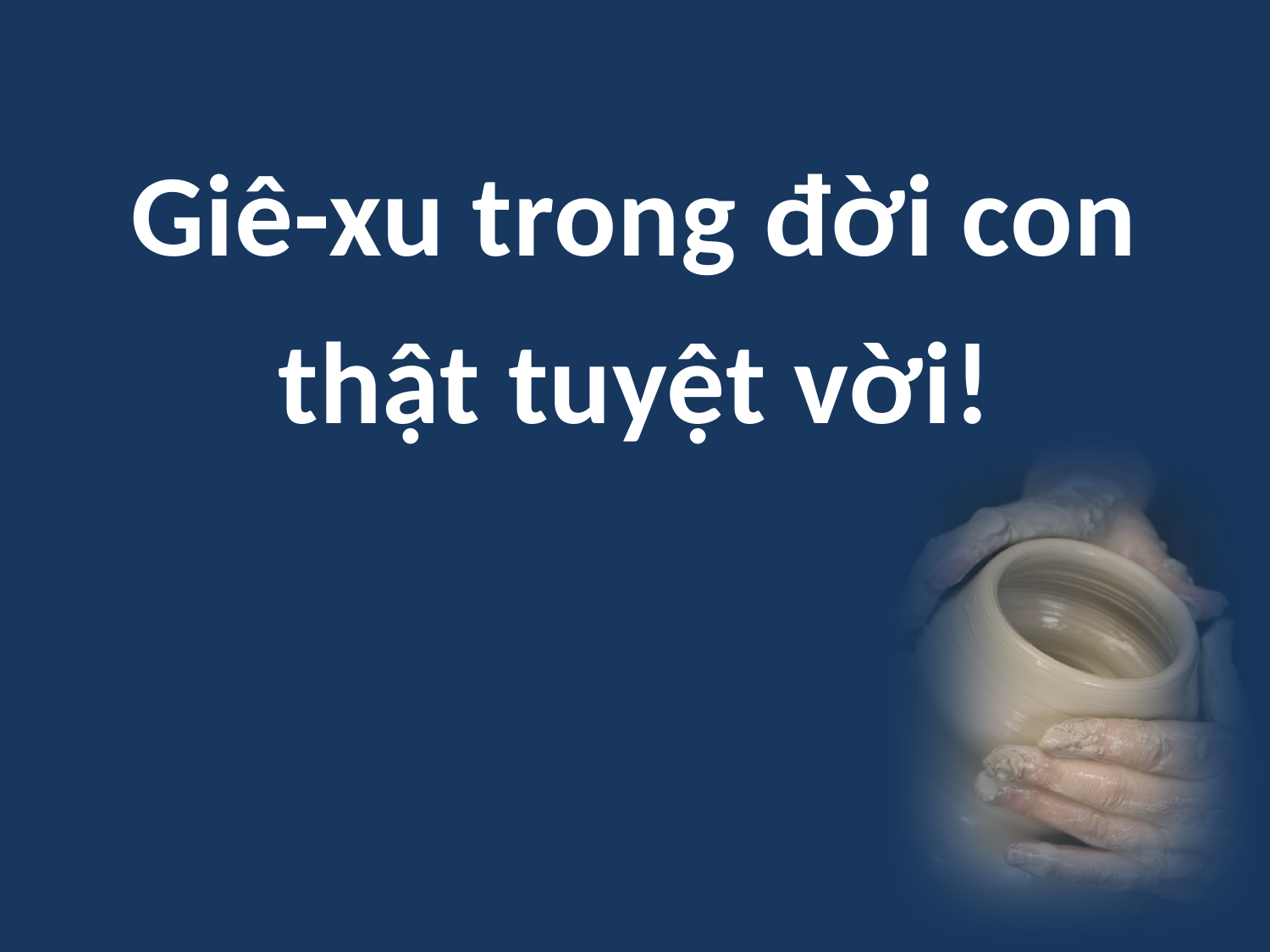

Giê-xu trong đời con thật tuyệt vời!